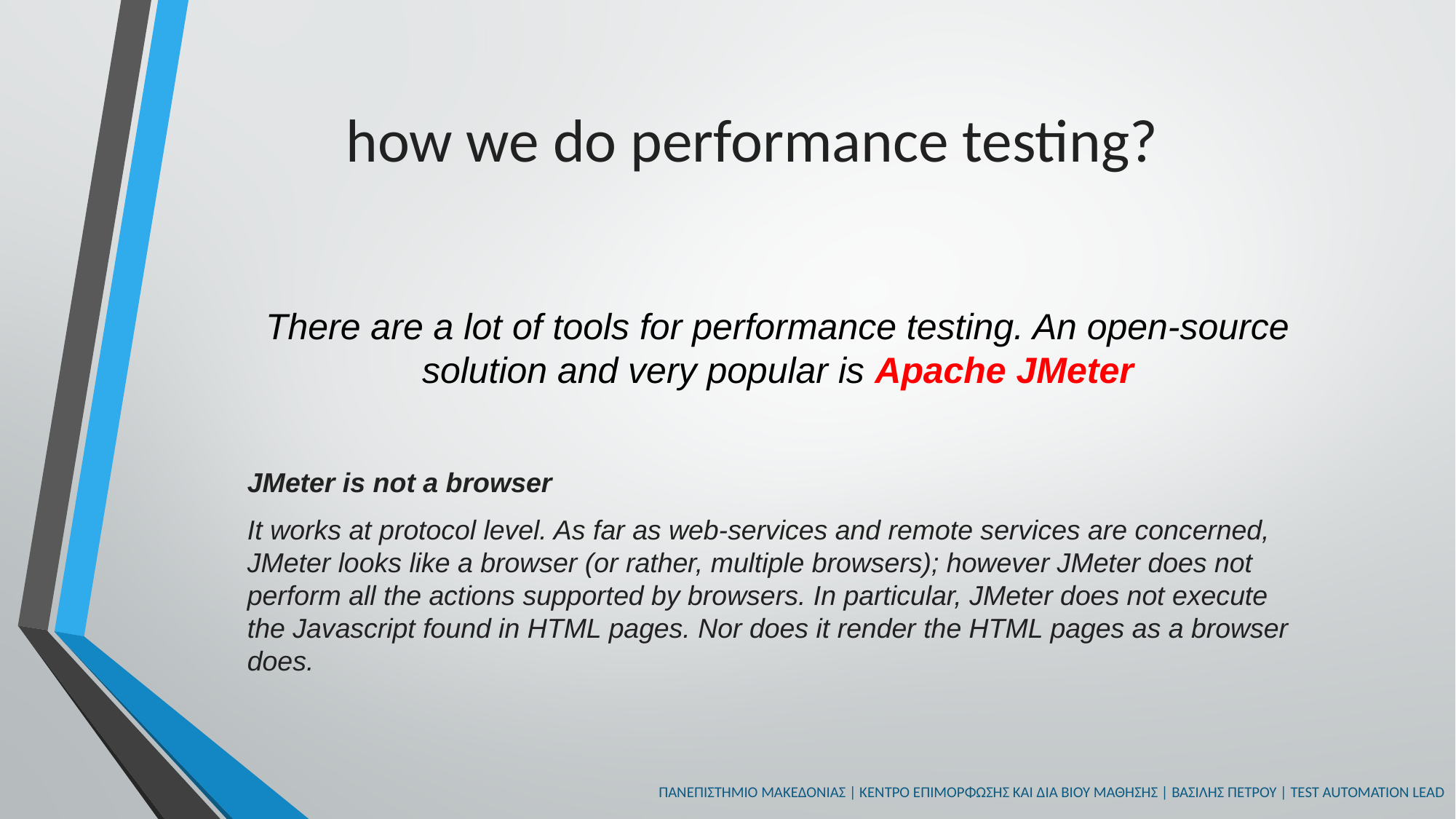

how we do performance testing?
There are a lot of tools for performance testing. An open-source solution and very popular is Apache JMeter

JMeter is not a browser
It works at protocol level. As far as web-services and remote services are concerned, JMeter looks like a browser (or rather, multiple browsers); however JMeter does not perform all the actions supported by browsers. In particular, JMeter does not execute the Javascript found in HTML pages. Nor does it render the HTML pages as a browser does.

πανεπιστημιο μακεδονιασ | Κεντρο επιμορφωσησ και δια βιου μαθησησ | βασιλησ πετρου | TEST AUTOMATION LEAD